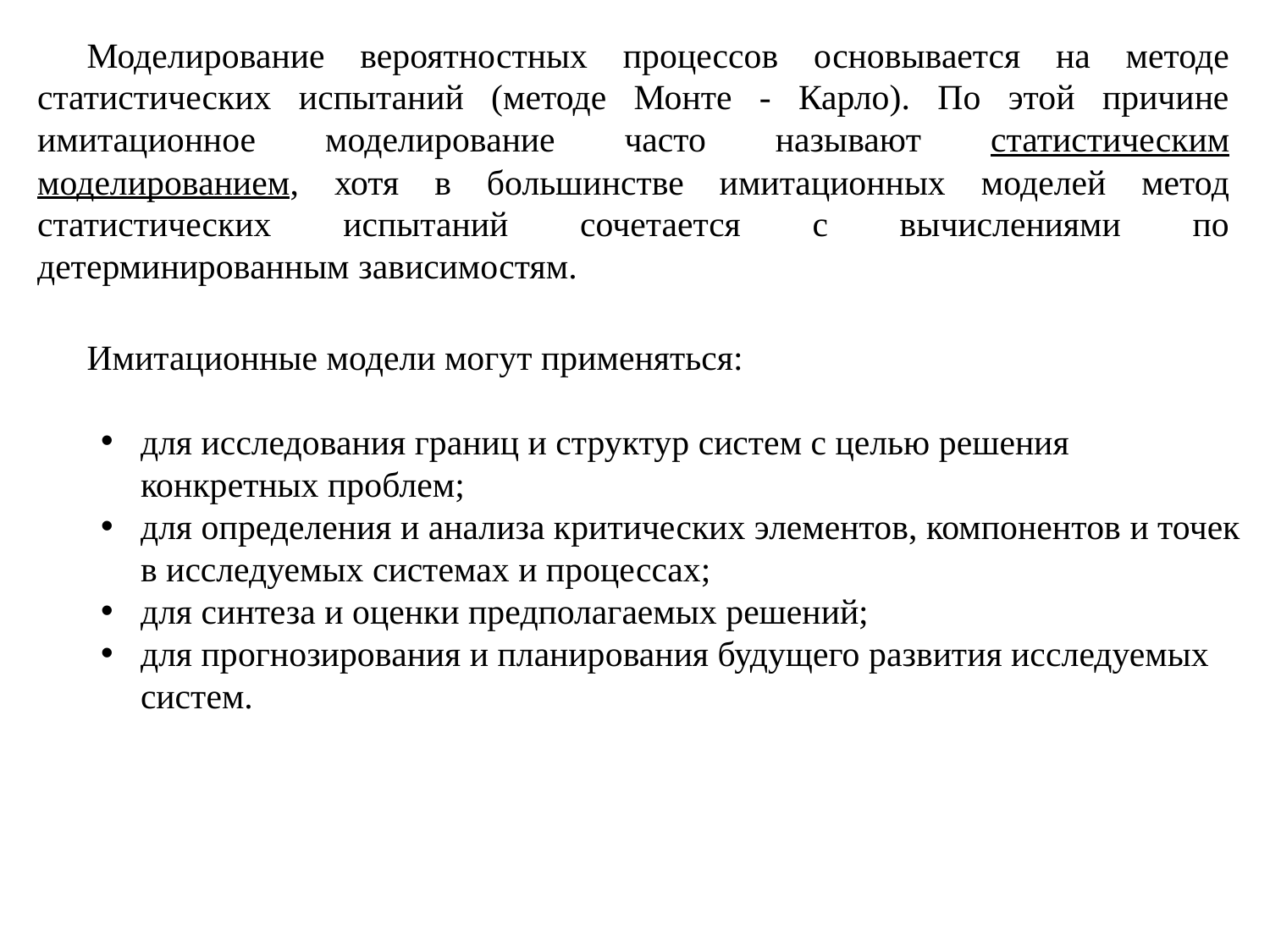

Моделирование вероятностных процессов основывается на методе статистических испытаний (методе Монте - Карло). По этой причине имитационное моделирование часто называют статистическим моделированием, хотя в большинстве имитационных моделей метод статистических испытаний сочетается с вычислениями по детерминированным зависимостям.
Имитационные модели могут применяться:

для исследования границ и структур систем с целью решения конкретных проблем;
для определения и анализа критических элементов, компонен­тов и точек в исследуемых системах и процессах;
для синтеза и оценки предполагаемых решений;
для прогнозирования и планирования будущего развития ис­следуемых систем.